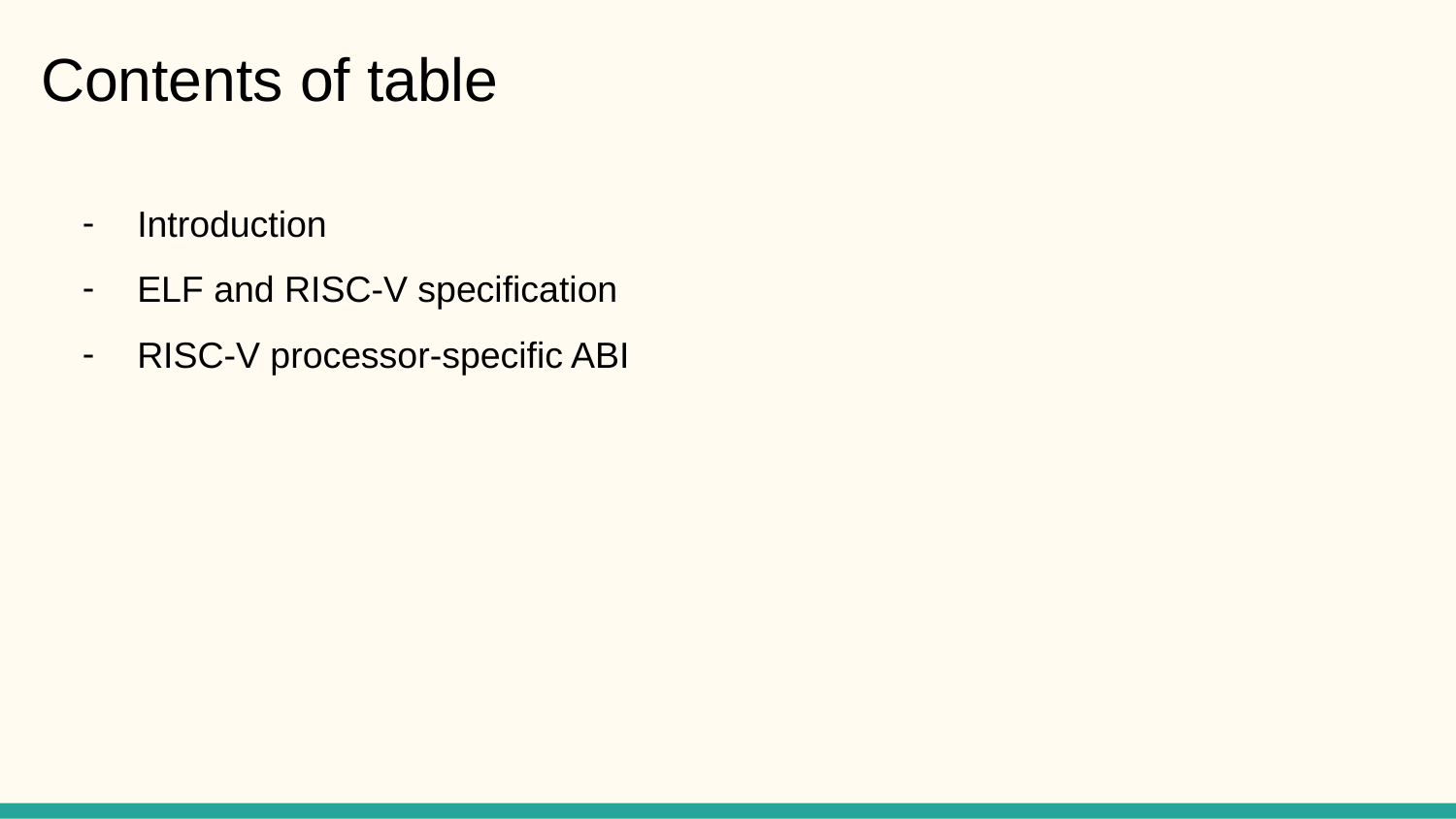

# Contents of table
Introduction
ELF and RISC-V specification
RISC-V processor-specific ABI